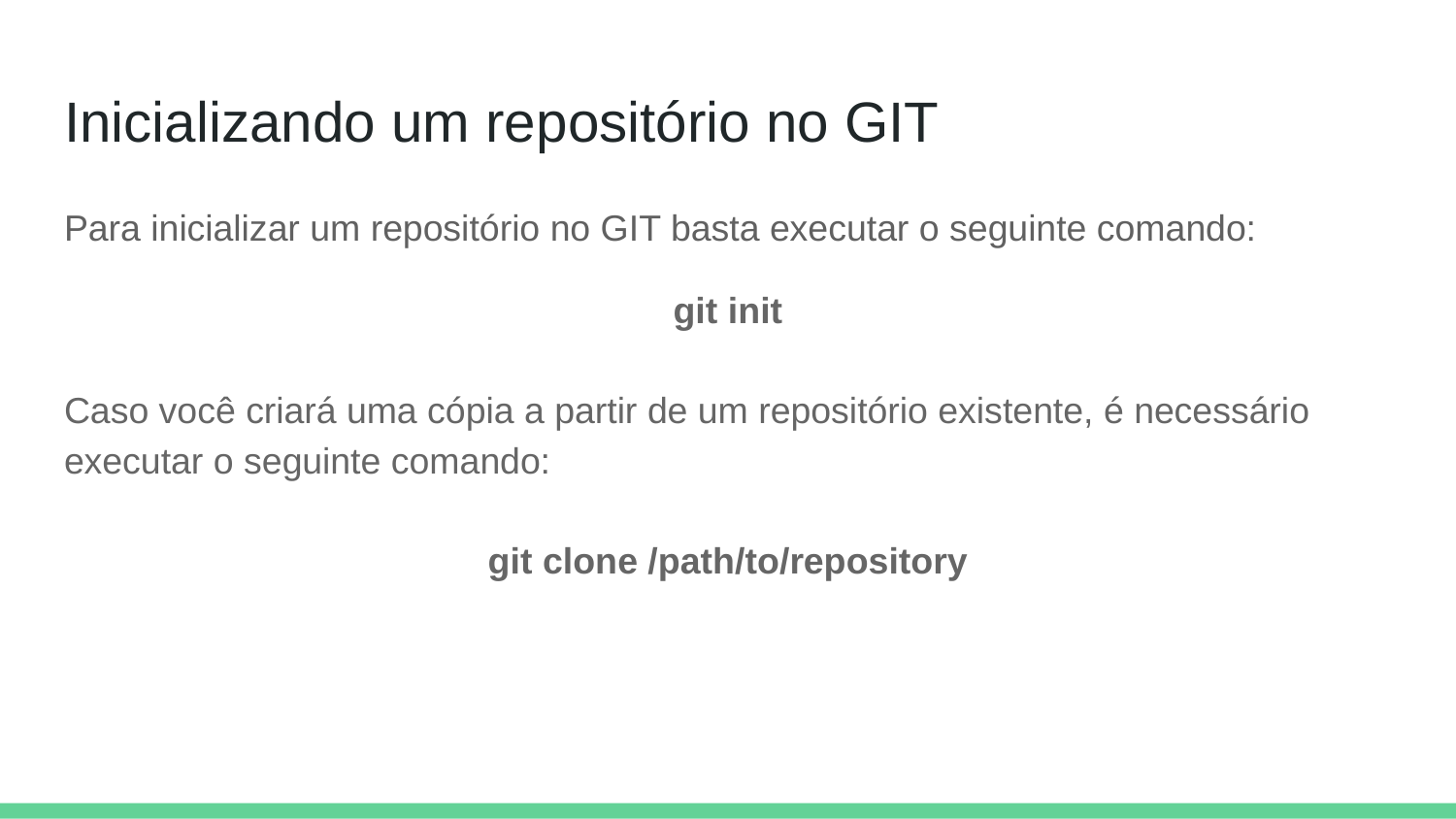

# Inicializando um repositório no GIT
Para inicializar um repositório no GIT basta executar o seguinte comando:
git init

Caso você criará uma cópia a partir de um repositório existente, é necessário executar o seguinte comando:

git clone /path/to/repository